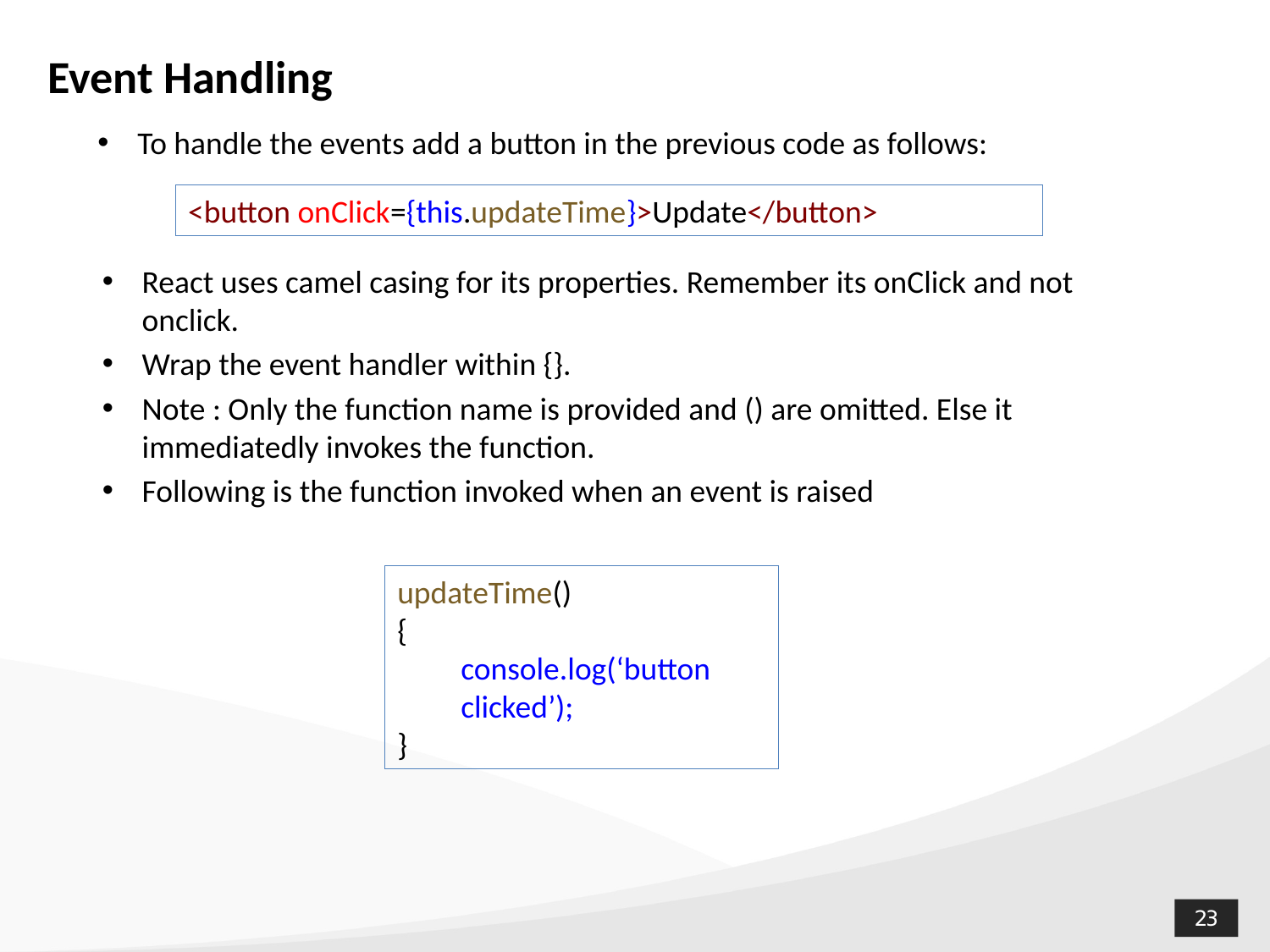

# Event Handling
To handle the events add a button in the previous code as follows:
<button onClick={this.updateTime}>Update</button>
React uses camel casing for its properties. Remember its onClick and not onclick.
Wrap the event handler within {}.
Note : Only the function name is provided and () are omitted. Else it immediatedly invokes the function.
Following is the function invoked when an event is raised
updateTime()
{
console.log(‘button clicked’);
}